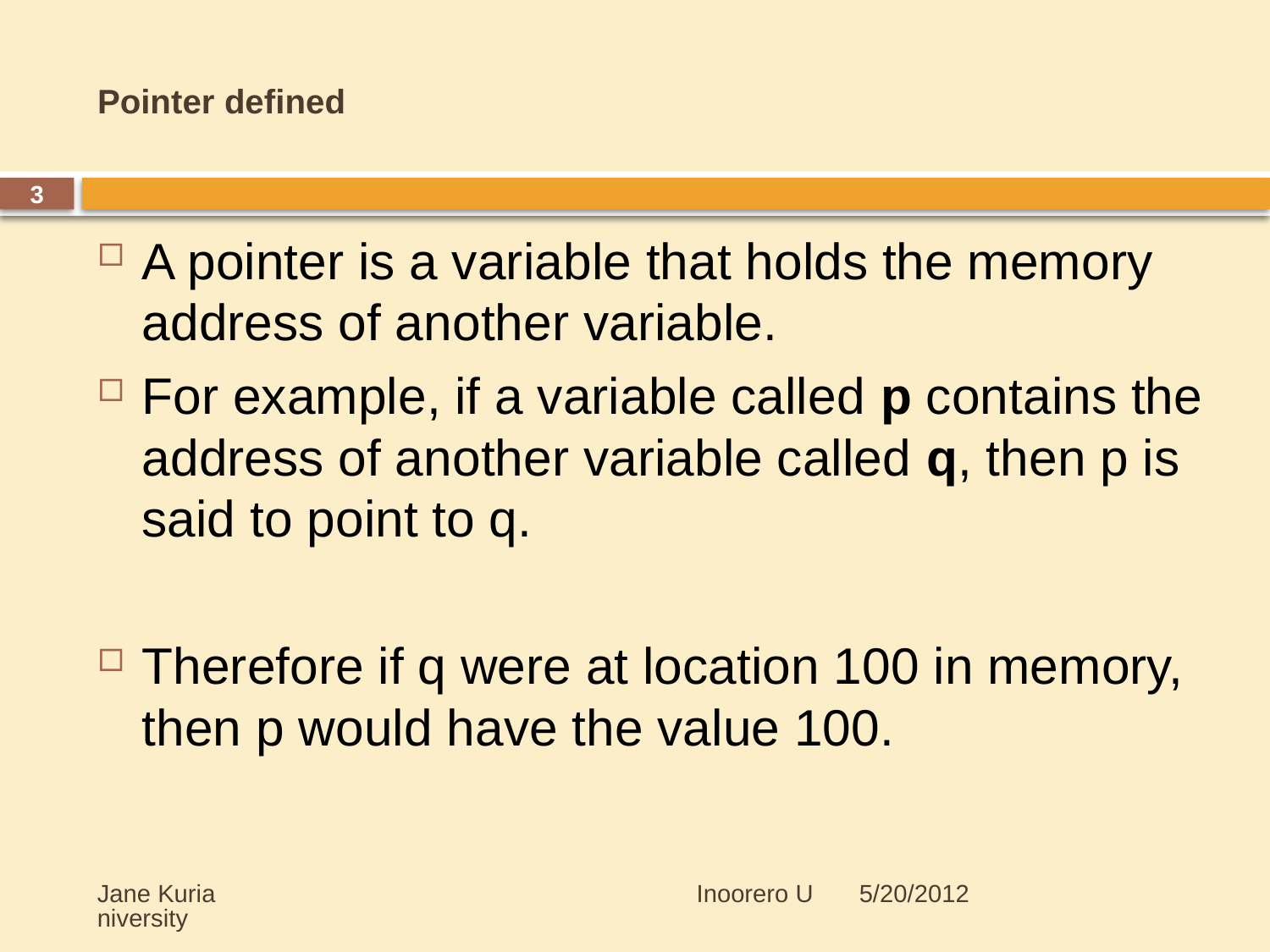

# Pointer defined
3
A pointer is a variable that holds the memory address of another variable.
For example, if a variable called p contains the address of another variable called q, then p is said to point to q.

Therefore if q were at location 100 in memory, then p would have the value 100.

Jane Kuria                                                                     Inoorero University
5/20/2012